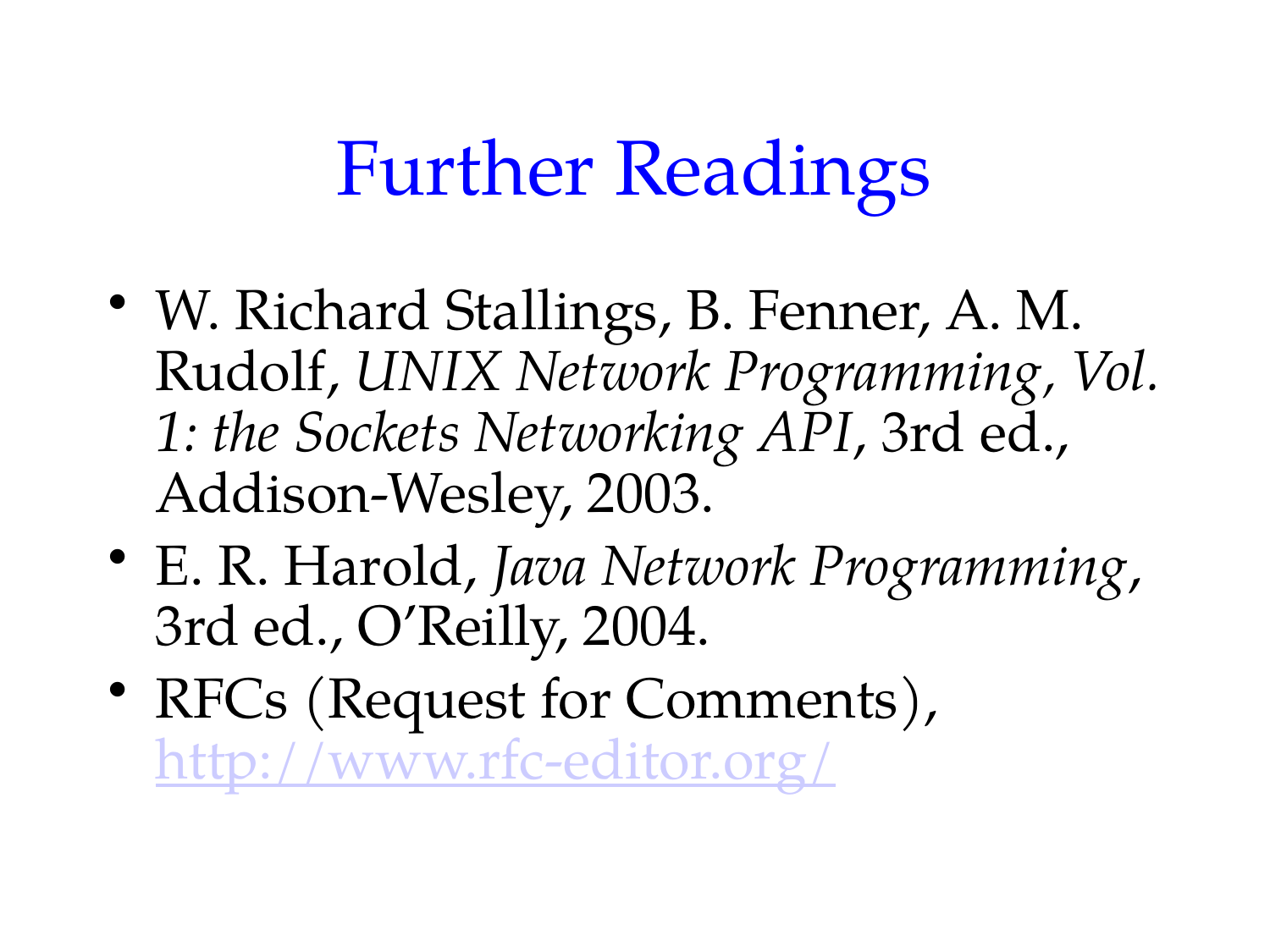

# Further Readings
W. Richard Stallings, B. Fenner, A. M. Rudolf, UNIX Network Programming, Vol. 1: the Sockets Networking API, 3rd ed., Addison-Wesley, 2003.
E. R. Harold, Java Network Programming, 3rd ed., O’Reilly, 2004.
RFCs (Request for Comments), http://www.rfc-editor.org/